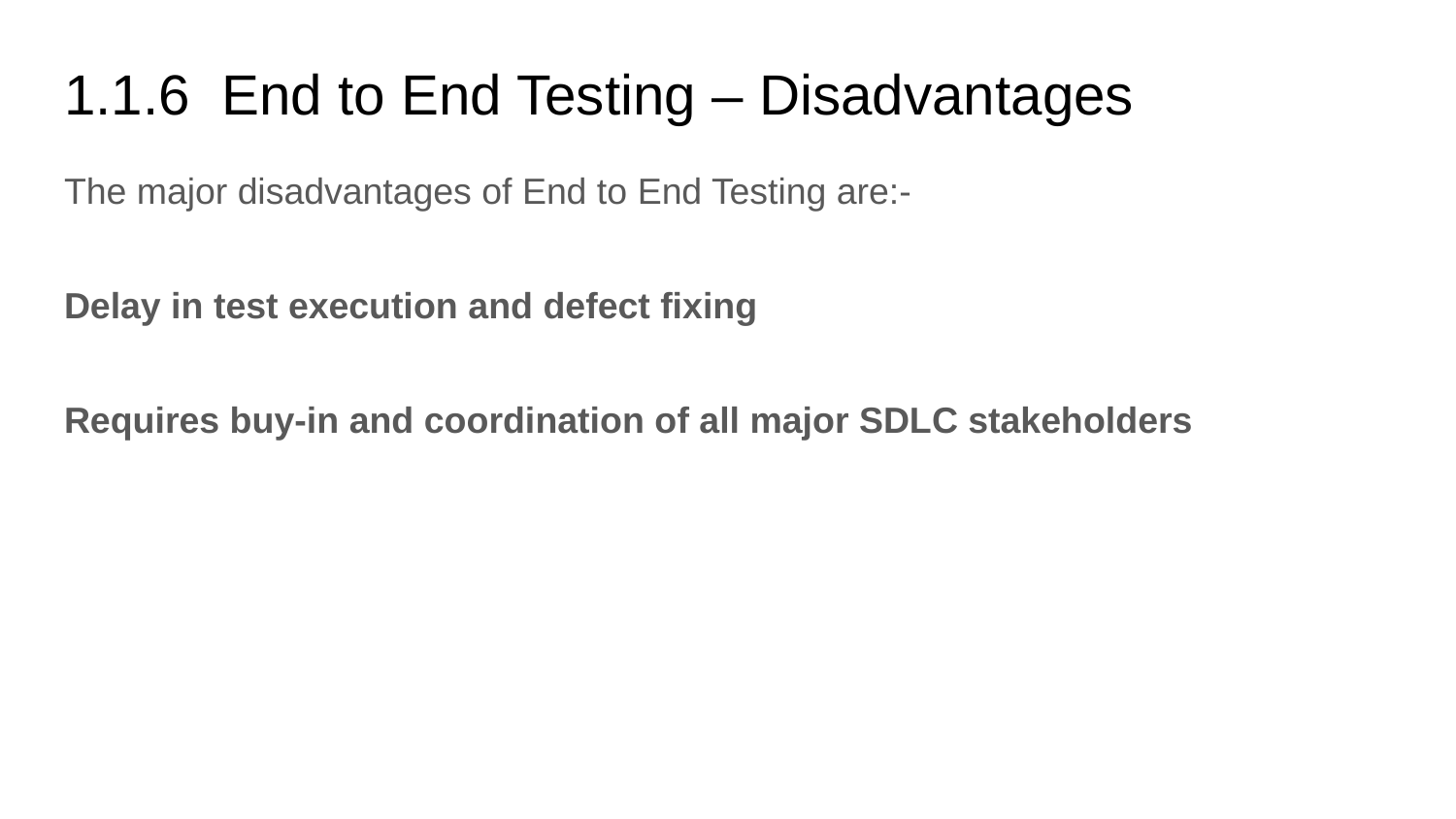

# 1.1.6  End to End Testing – Disadvantages
The major disadvantages of End to End Testing are:-
Delay in test execution and defect fixing
Requires buy-in and coordination of all major SDLC stakeholders